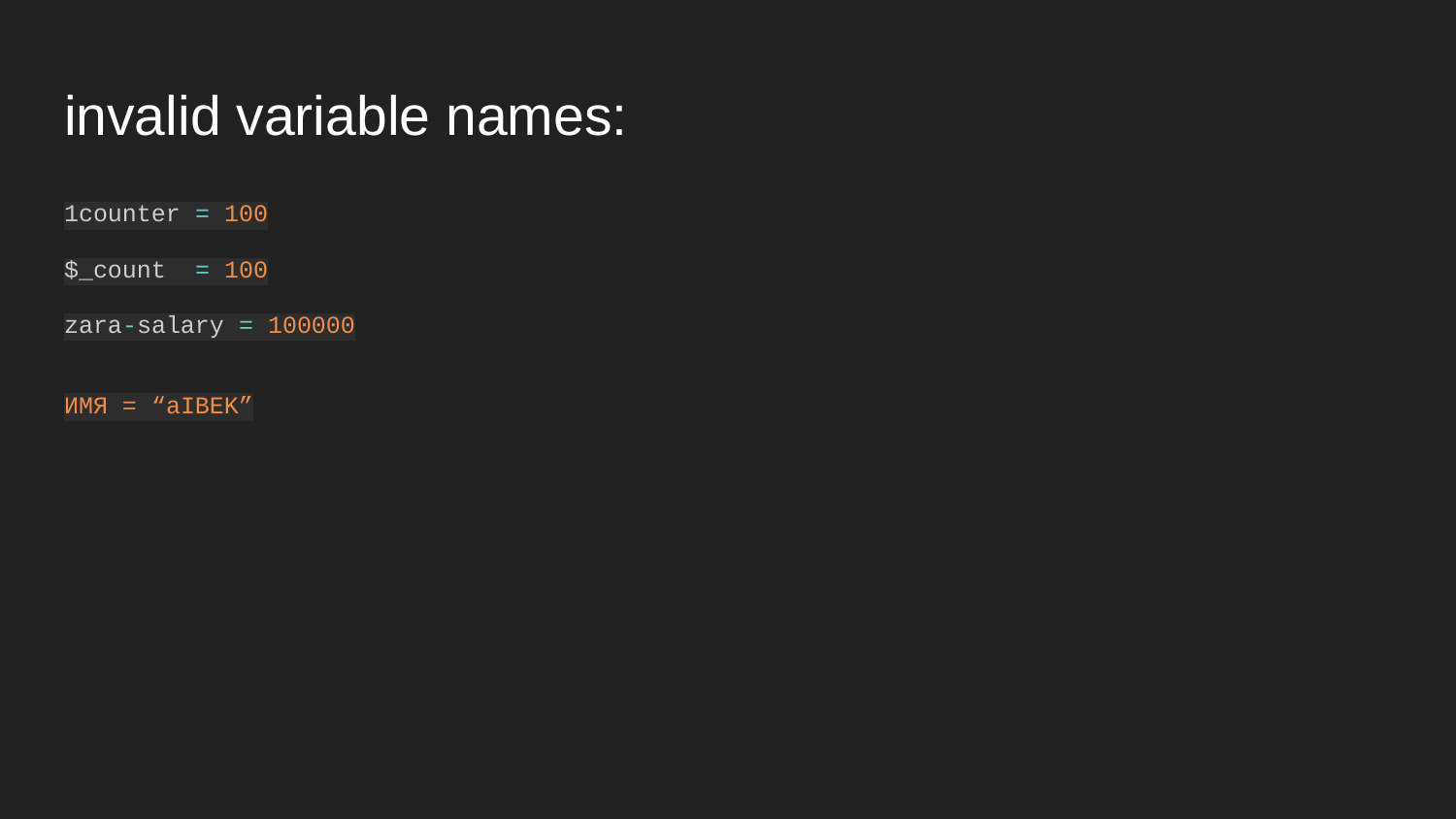

# invalid variable names:
1counter = 100
$_count  = 100
zara-salary = 100000
ИМЯ = “aIBEK”